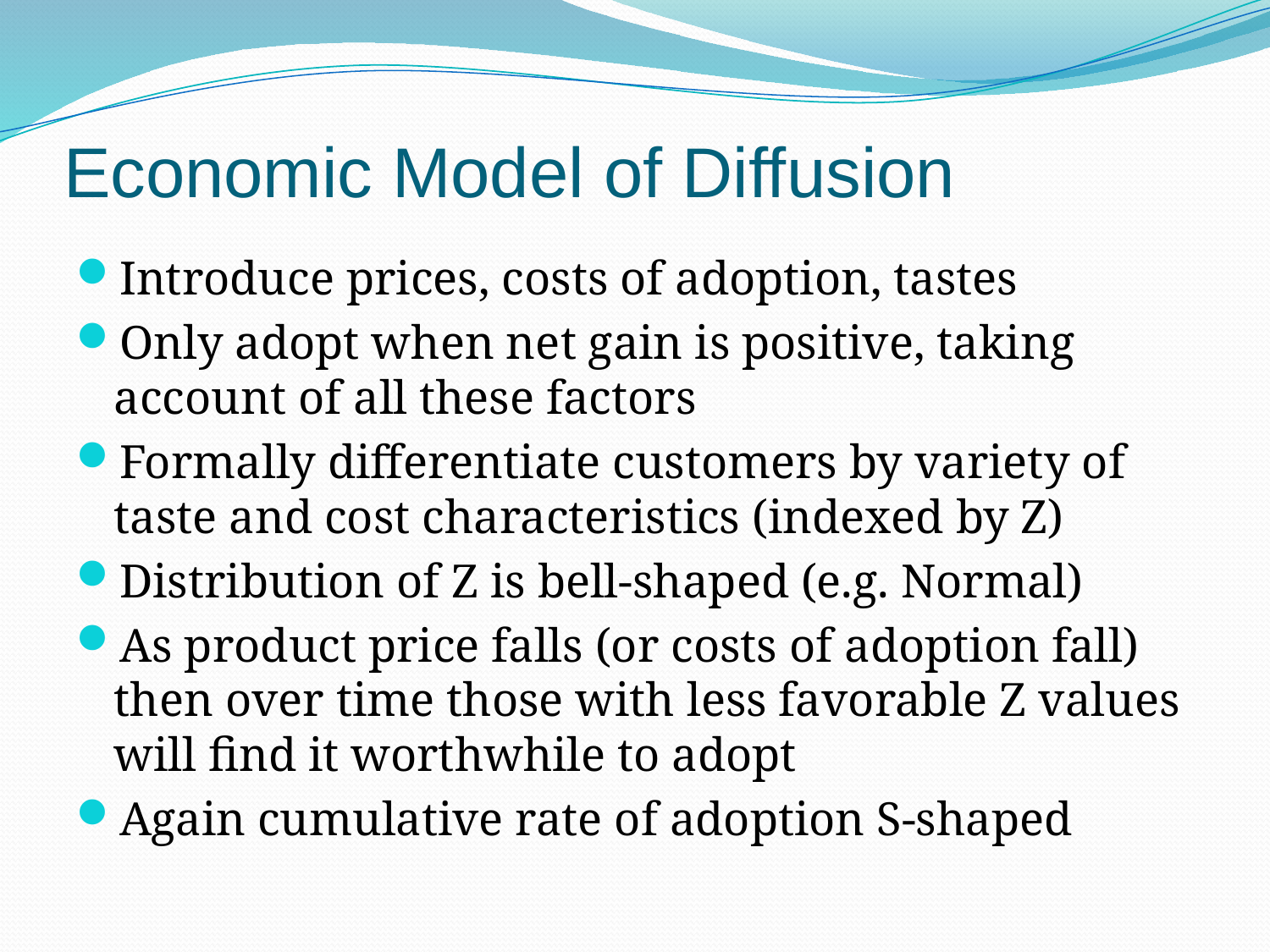

# Economic Model of Diffusion
Introduce prices, costs of adoption, tastes
Only adopt when net gain is positive, taking account of all these factors
Formally differentiate customers by variety of taste and cost characteristics (indexed by Z)
Distribution of Z is bell-shaped (e.g. Normal)
As product price falls (or costs of adoption fall) then over time those with less favorable Z values will find it worthwhile to adopt
Again cumulative rate of adoption S-shaped